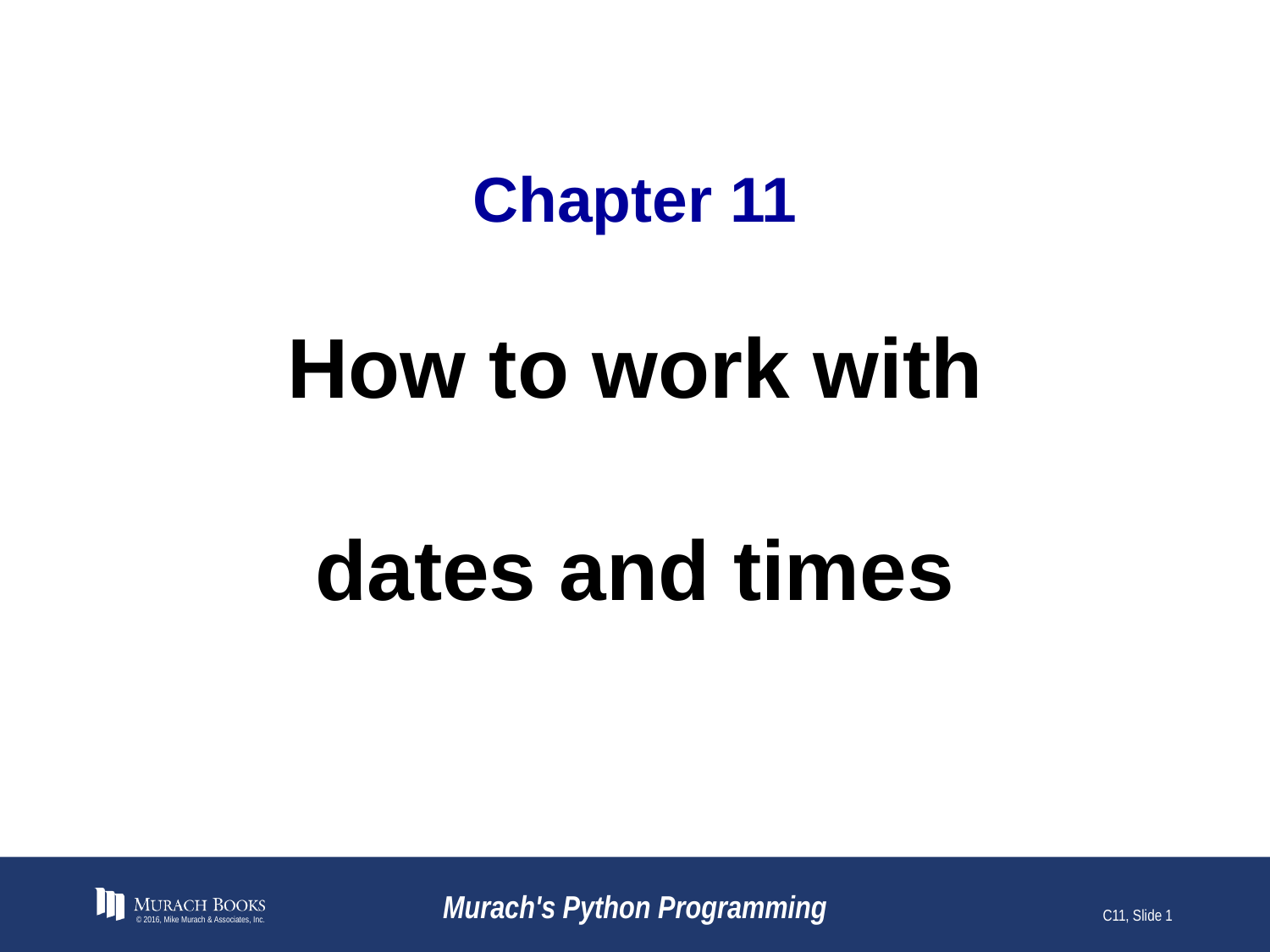

# Chapter 11
How to work with
dates and times

© 2016, Mike Murach & Associates, Inc.
Murach's Python Programming

C11, Slide 1